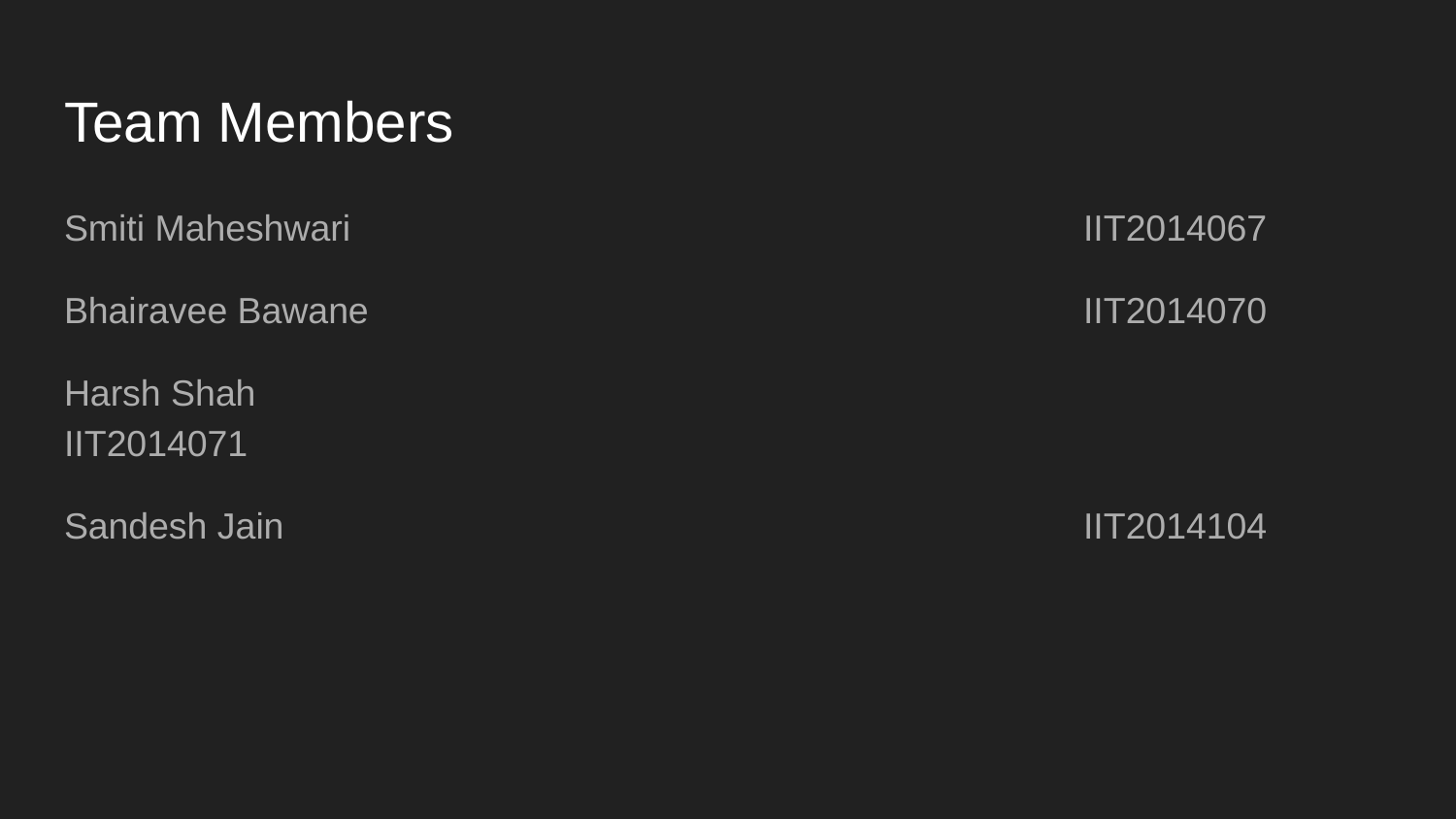

# Team Members
Smiti Maheshwari						IIT2014067
Bhairavee Bawane					IIT2014070
Harsh Shah							IIT2014071
Sandesh Jain						IIT2014104